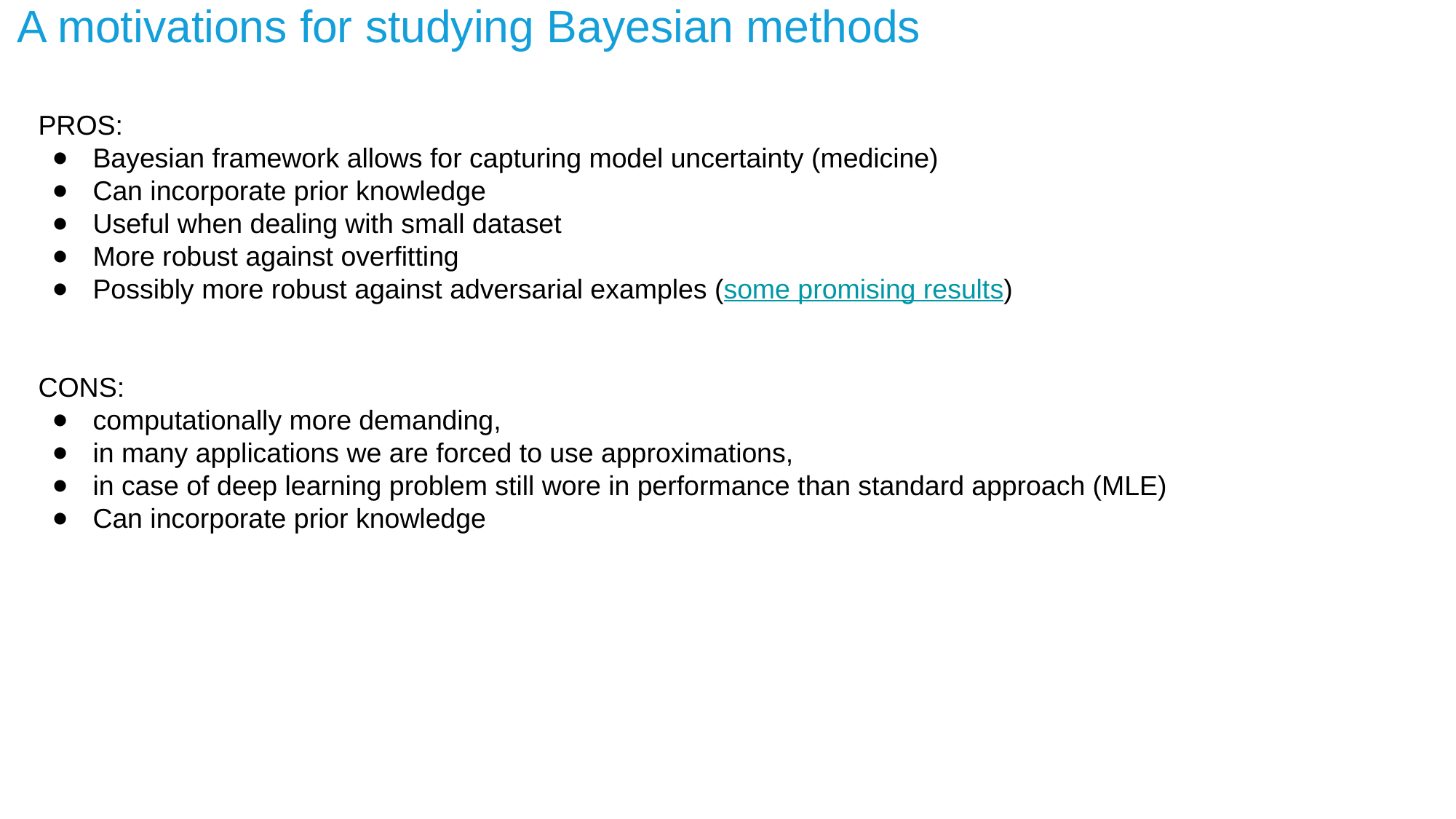

# A motivations for studying Bayesian methods

PROS:
Bayesian framework allows for capturing model uncertainty (medicine)
Can incorporate prior knowledge
Useful when dealing with small dataset
More robust against overfitting
Possibly more robust against adversarial examples (some promising results)

CONS:
computationally more demanding,
in many applications we are forced to use approximations,
in case of deep learning problem still wore in performance than standard approach (MLE)
Can incorporate prior knowledge